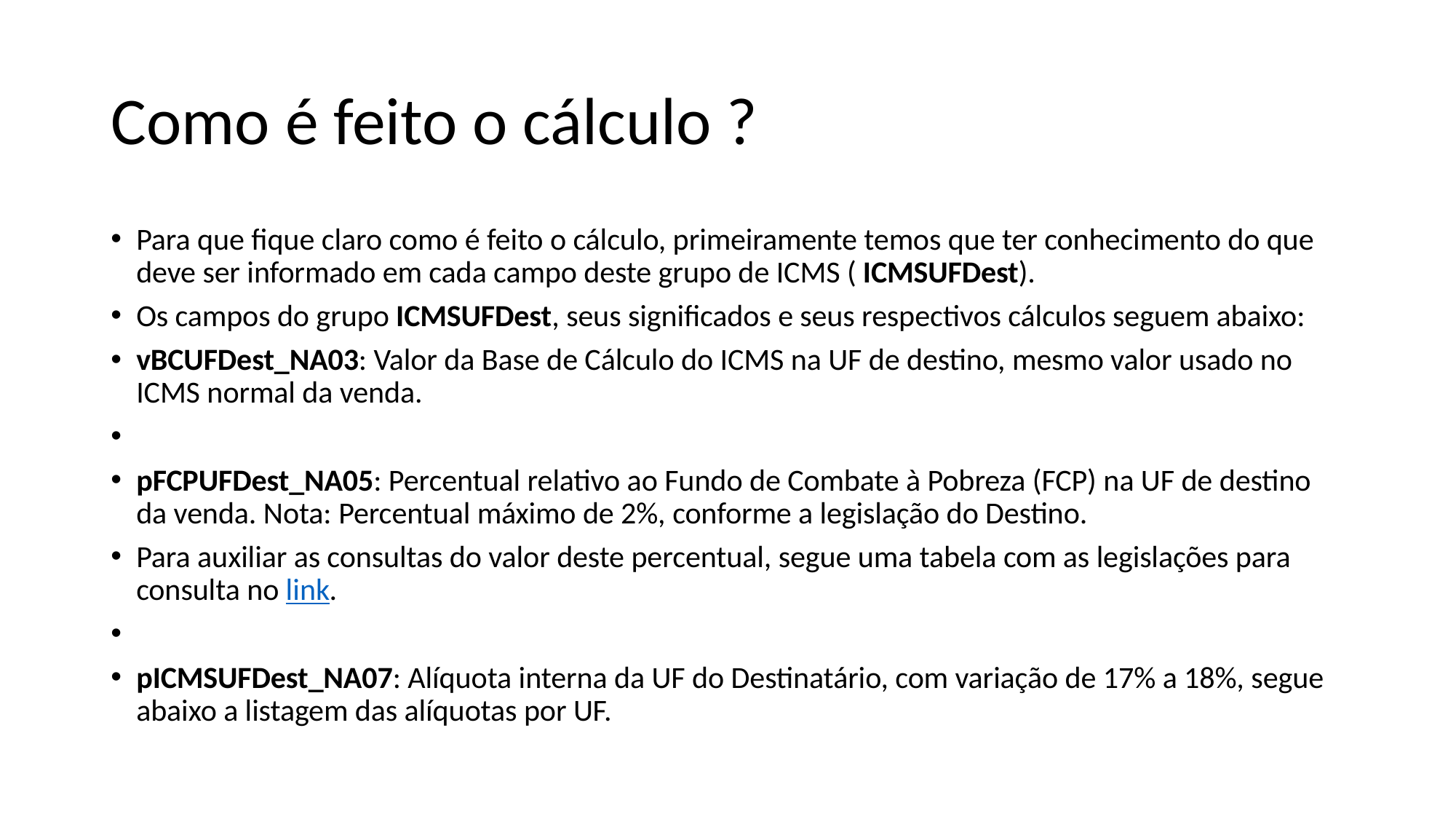

# Como é feito o cálculo ?
Para que fique claro como é feito o cálculo, primeiramente temos que ter conhecimento do que deve ser informado em cada campo deste grupo de ICMS ( ICMSUFDest).
Os campos do grupo ICMSUFDest, seus significados e seus respectivos cálculos seguem abaixo:
vBCUFDest_NA03: Valor da Base de Cálculo do ICMS na UF de destino, mesmo valor usado no ICMS normal da venda.

pFCPUFDest_NA05: Percentual relativo ao Fundo de Combate à Pobreza (FCP) na UF de destino da venda. Nota: Percentual máximo de 2%, conforme a legislação do Destino.
Para auxiliar as consultas do valor deste percentual, segue uma tabela com as legislações para consulta no link.

pICMSUFDest_NA07: Alíquota interna da UF do Destinatário, com variação de 17% a 18%, segue abaixo a listagem das alíquotas por UF.